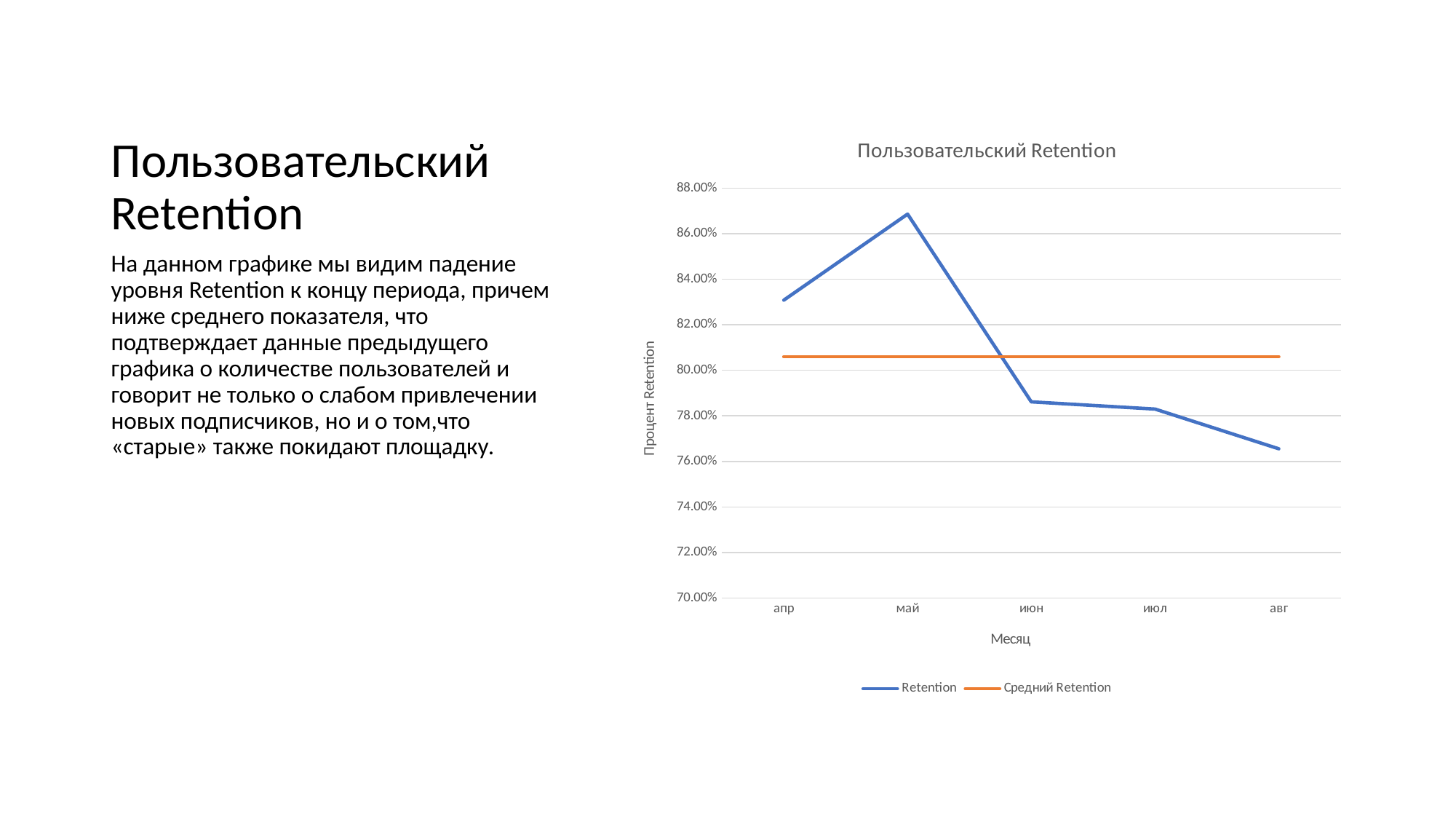

# Пользовательский Retention

### Chart: Пользовательский Retention

| Category | Retention | Средний Retention |
|---|---|---|
| апр | 0.8308457711442786 | 0.806 |
| май | 0.8686271864370038 | 0.806 |
| июн | 0.7861606758690689 | 0.806 |
| июл | 0.7829812317255962 | 0.806 |
| авг | 0.7655348464667058 | 0.806 |
На данном графике мы видим падение уровня Retention к концу периода, причем ниже среднего показателя, что подтверждает данные предыдущего графика о количестве пользователей и говорит не только о слабом привлечении новых подписчиков, но и о том,что «старые» также покидают площадку.